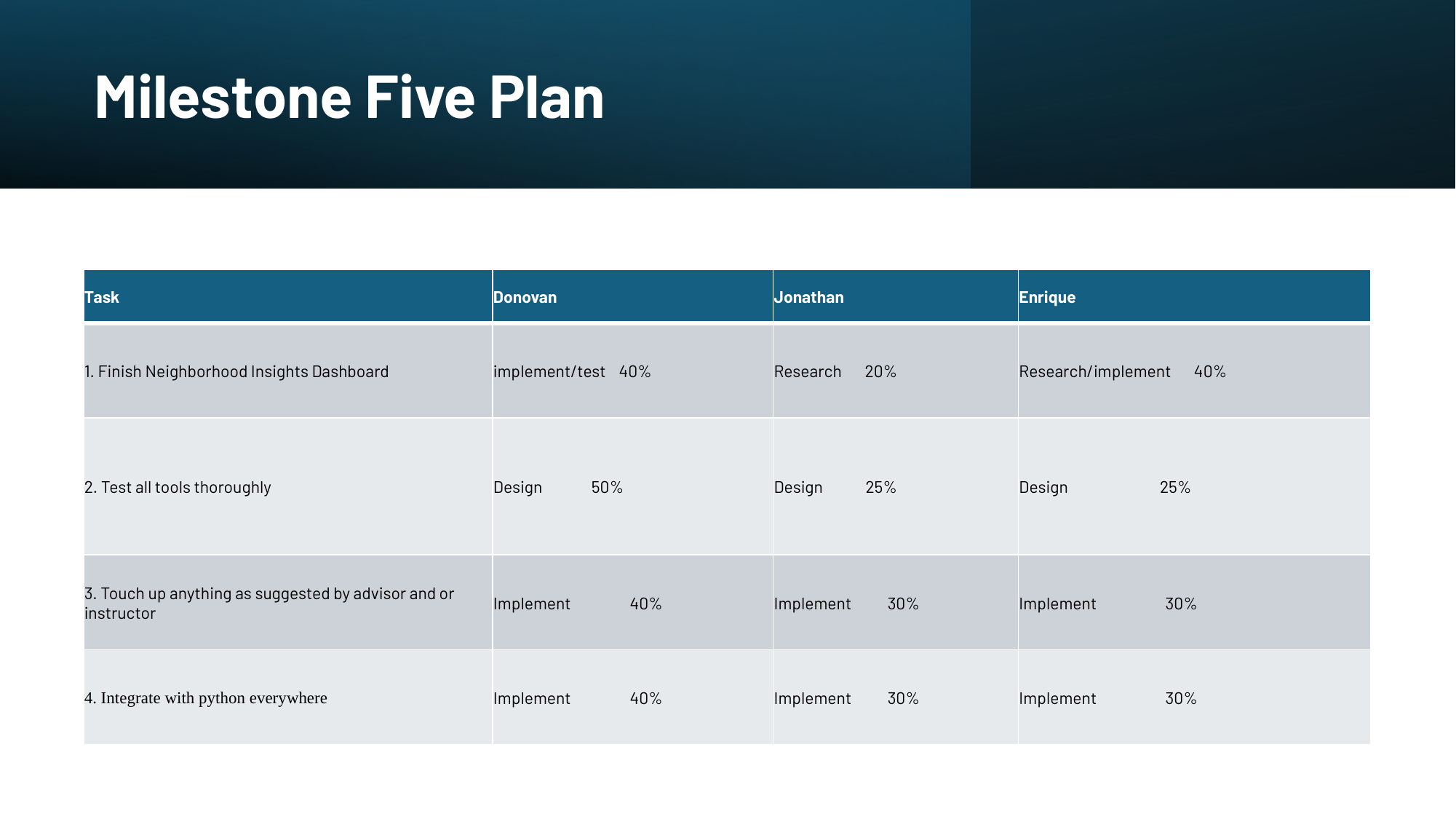

# Milestone Five Plan
| Task | Donovan | Jonathan | Enrique |
| --- | --- | --- | --- |
| 1. Finish Neighborhood Insights Dashboard | implement/test    40% | Research       20% | Research/implement       40% |
| 2. Test all tools thoroughly | Design               50% | Design             25% | Design                            25% |
| 3. Touch up anything as suggested by advisor and or instructor | Implement                  40% | Implement           30% | Implement                     30% |
| 4. Integrate with python everywhere | Implement                  40% | Implement           30% | Implement                     30% |